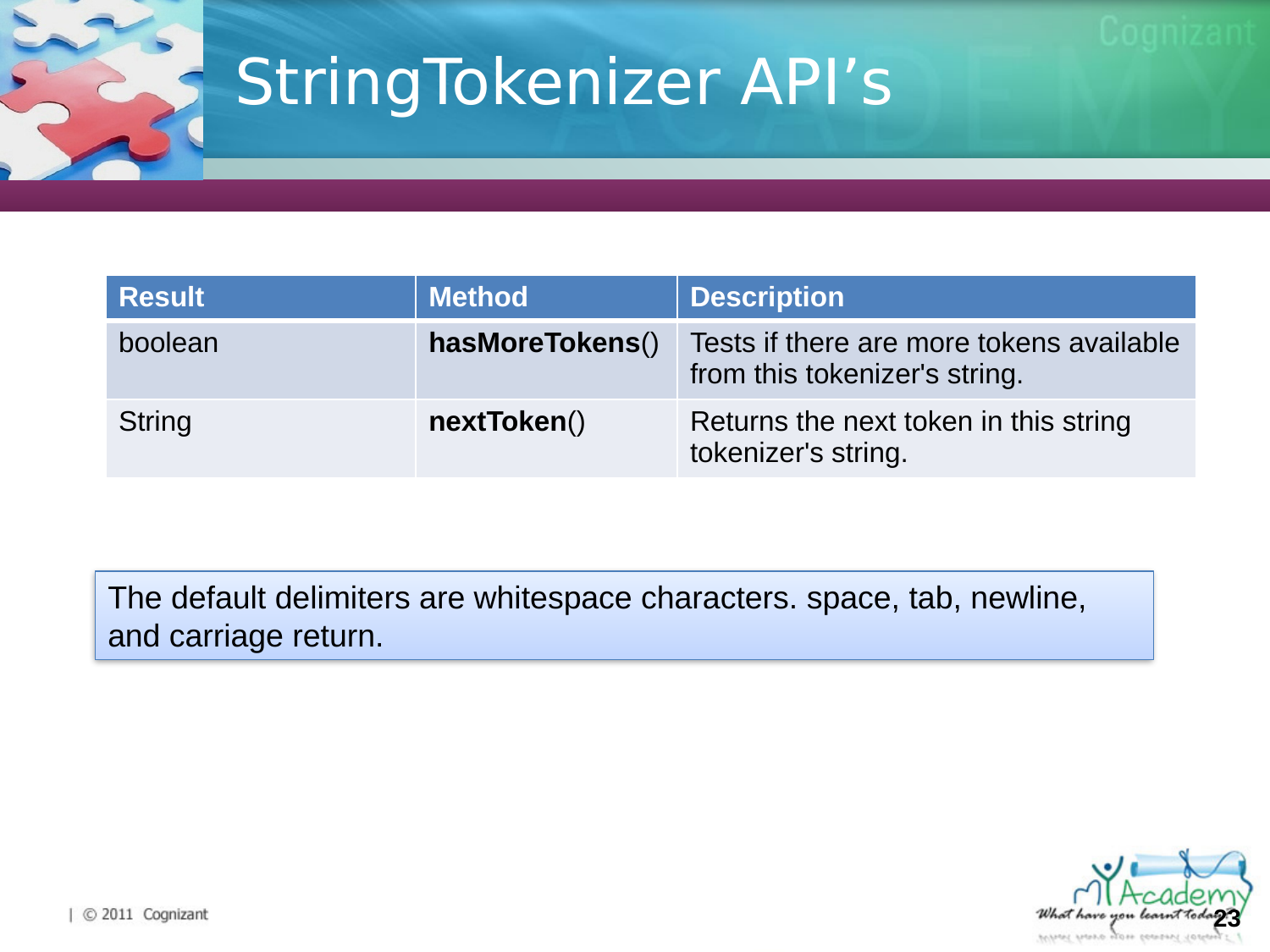

# StringTokenizer API’s
| Result | Method | Description |
| --- | --- | --- |
| boolean | hasMoreTokens() | Tests if there are more tokens available from this tokenizer's string. |
| String | nextToken() | Returns the next token in this string tokenizer's string. |
The default delimiters are whitespace characters. space, tab, newline, and carriage return.
23